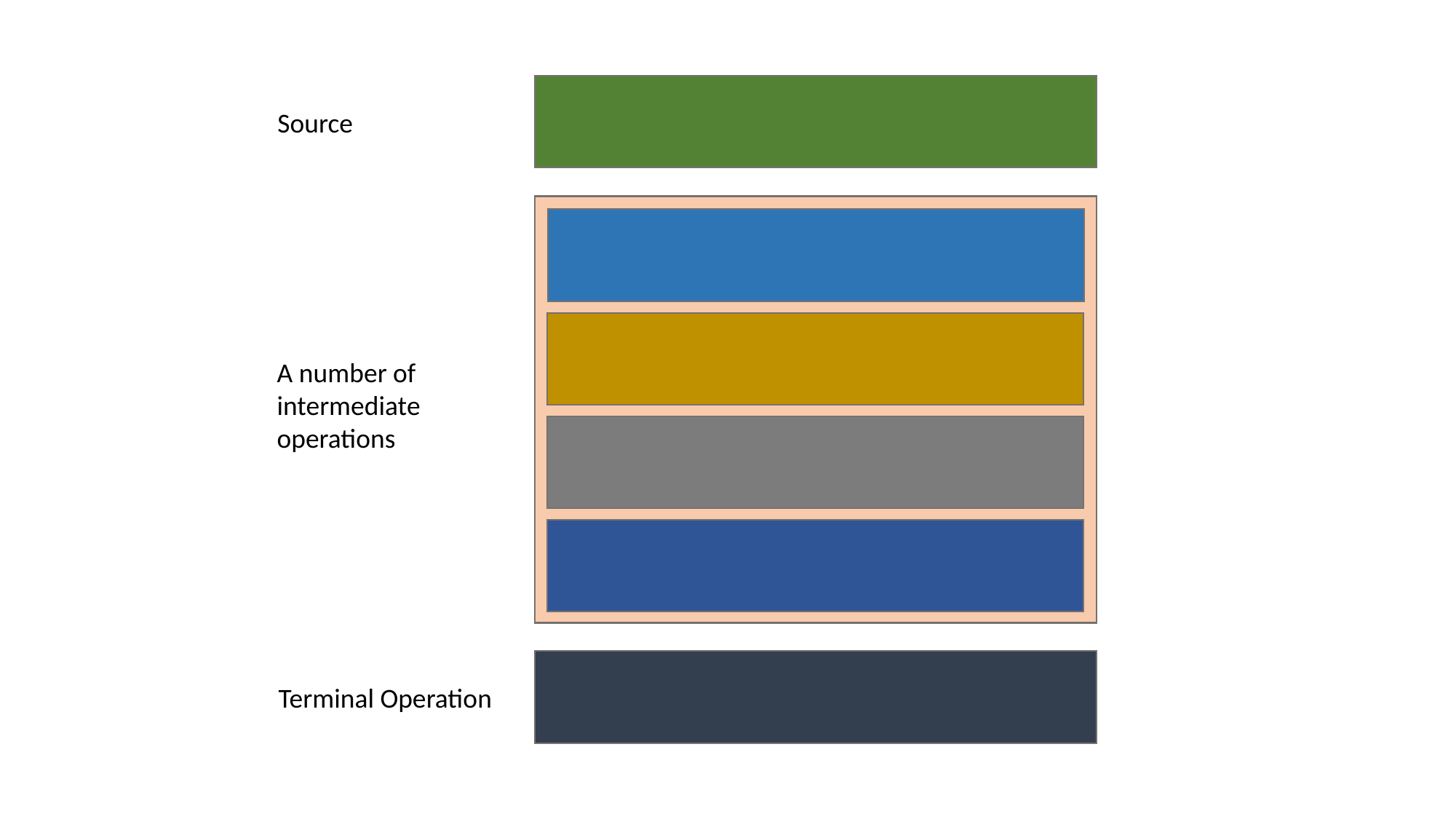

Source

A number of intermediate operations

Terminal Operation